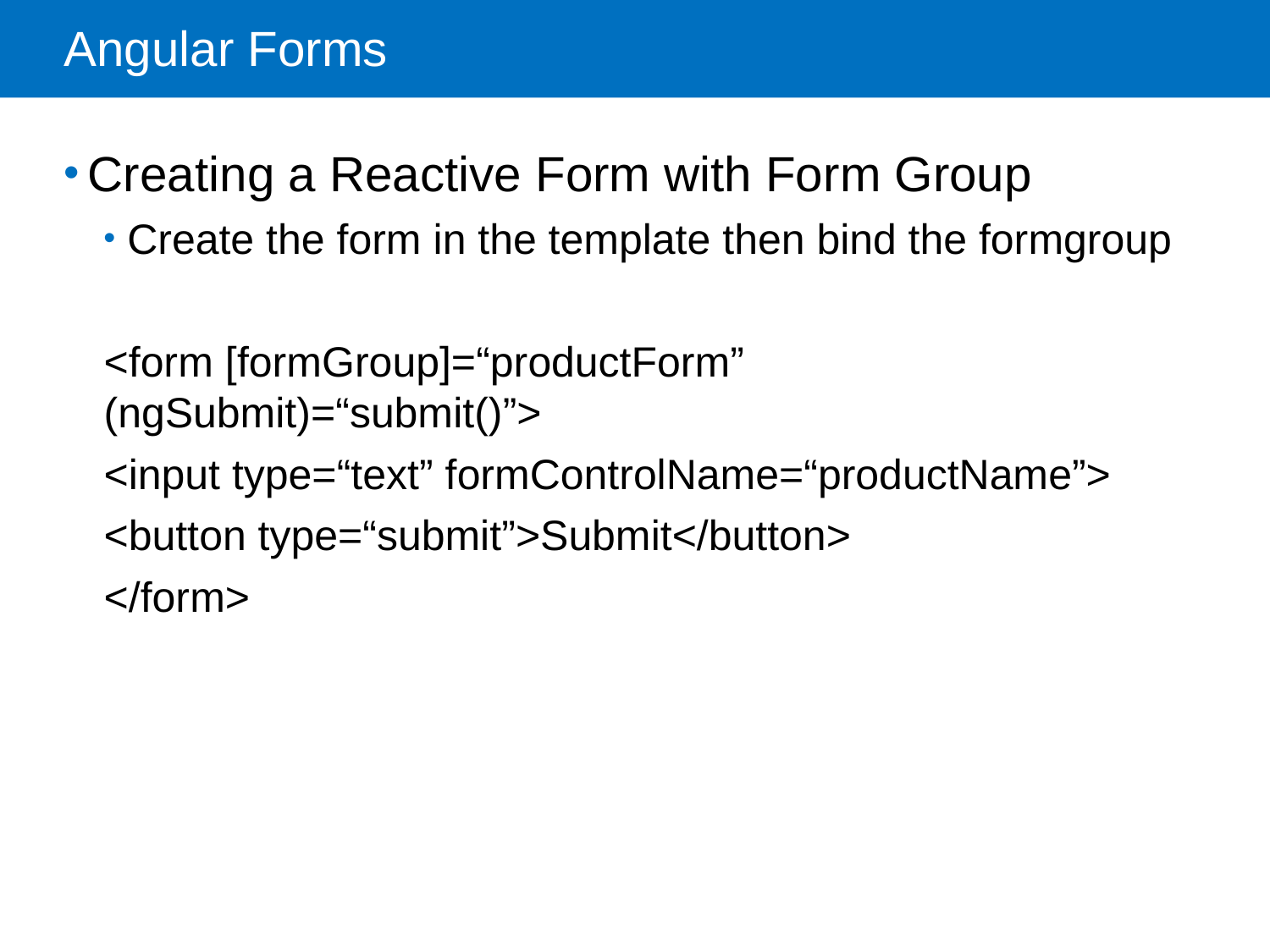

# Angular Forms
Creating a Reactive Form with Form Group
Create the form in the template then bind the formgroup

<form [formGroup]=“productForm” (ngSubmit)=“submit()”>
<input type=“text” formControlName=“productName”>
<button type=“submit”>Submit</button>
</form>